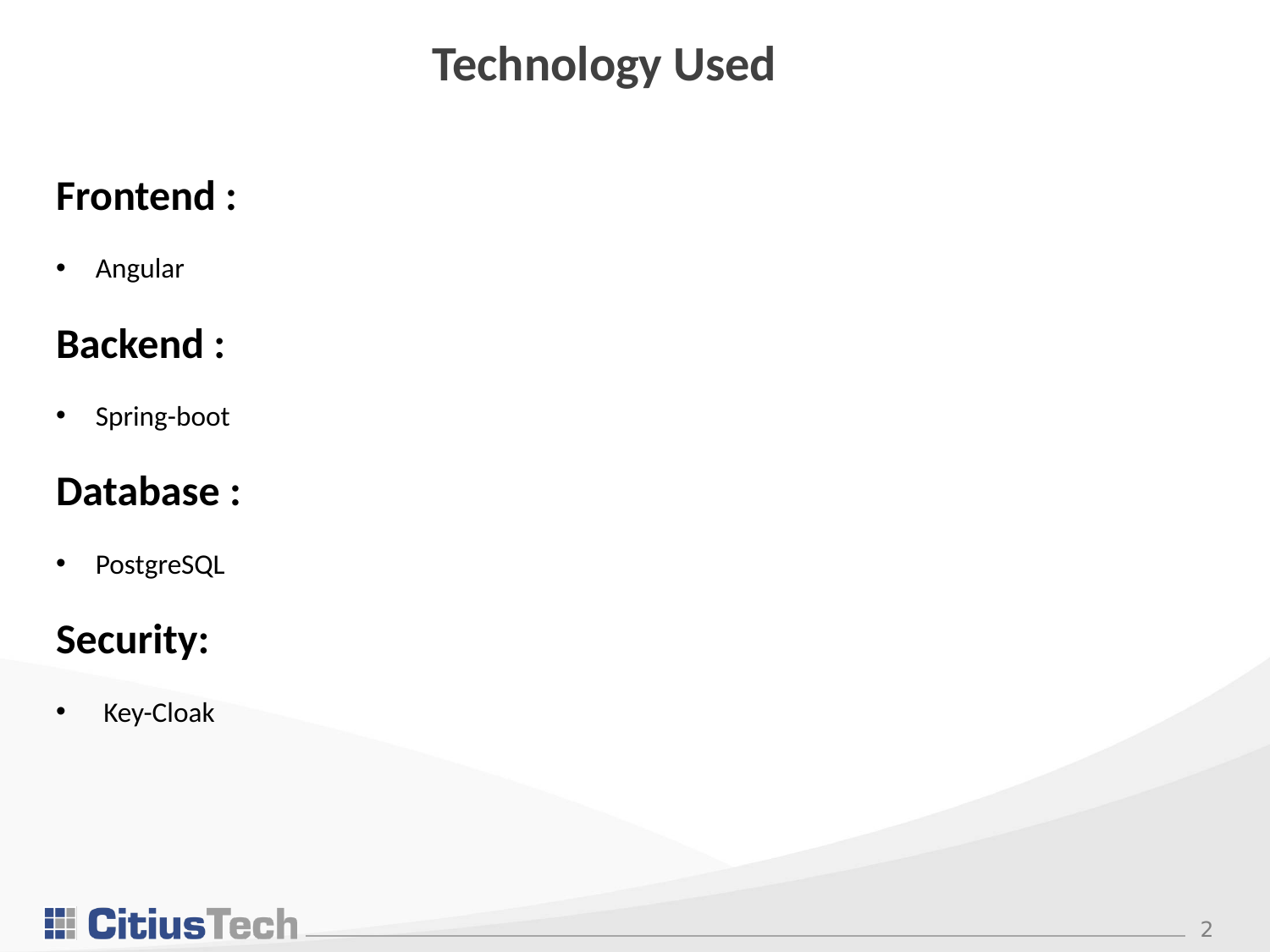

# Technology Used
Frontend :
Angular
Backend :
Spring-boot
Database :
PostgreSQL
Security:
Key-Cloak